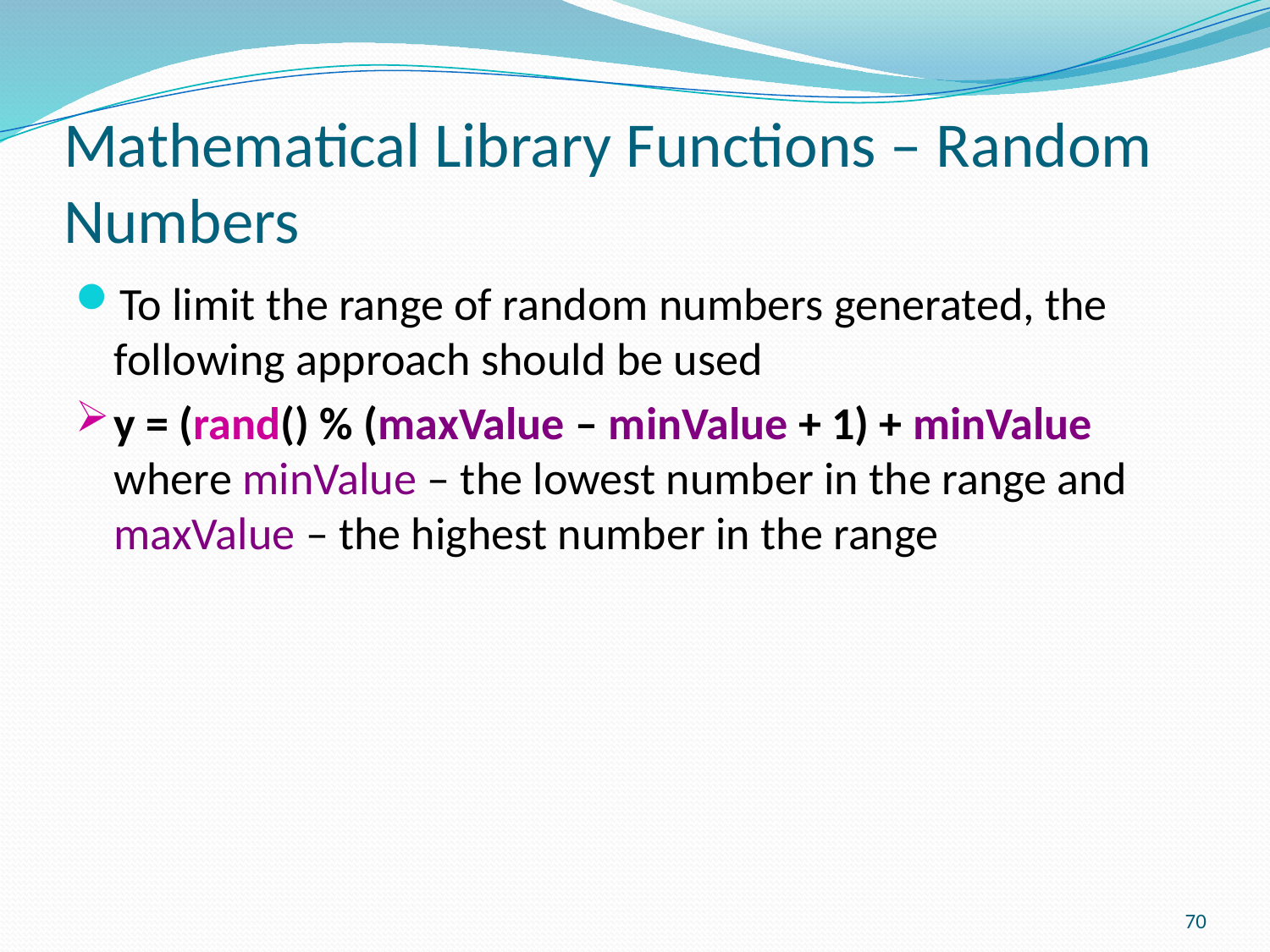

# Mathematical Library Functions – Random Numbers
To limit the range of random numbers generated, the following approach should be used
y = (rand() % (maxValue – minValue + 1) + minValue
where minValue – the lowest number in the range and maxValue – the highest number in the range
70